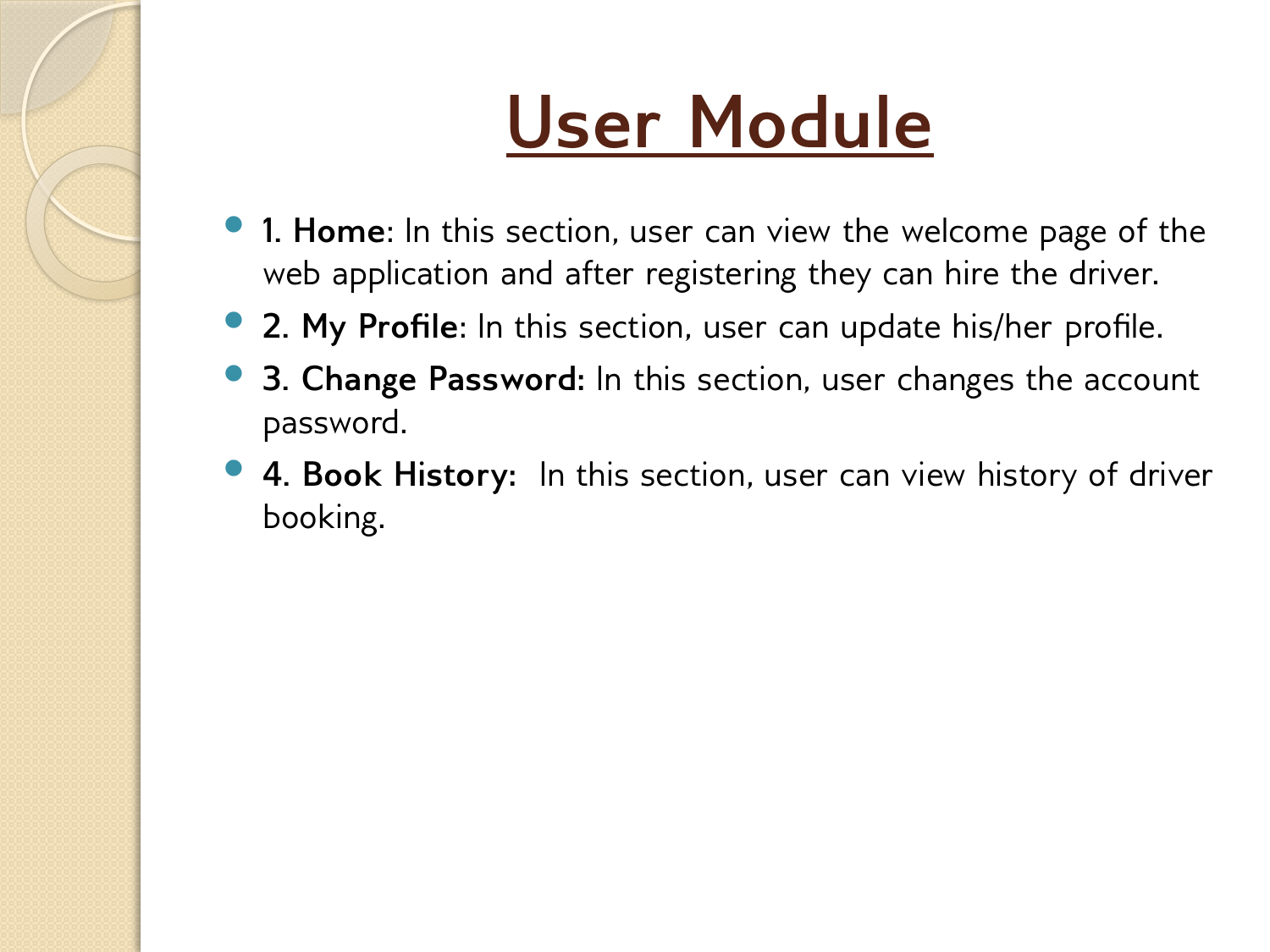

# User Module
1. Home: In this section, user can view the welcome page of the web application and after registering they can hire the driver.
2. My Profile: In this section, user can update his/her profile.
3. Change Password: In this section, user changes the account password.
4. Book History:  In this section, user can view history of driver booking.